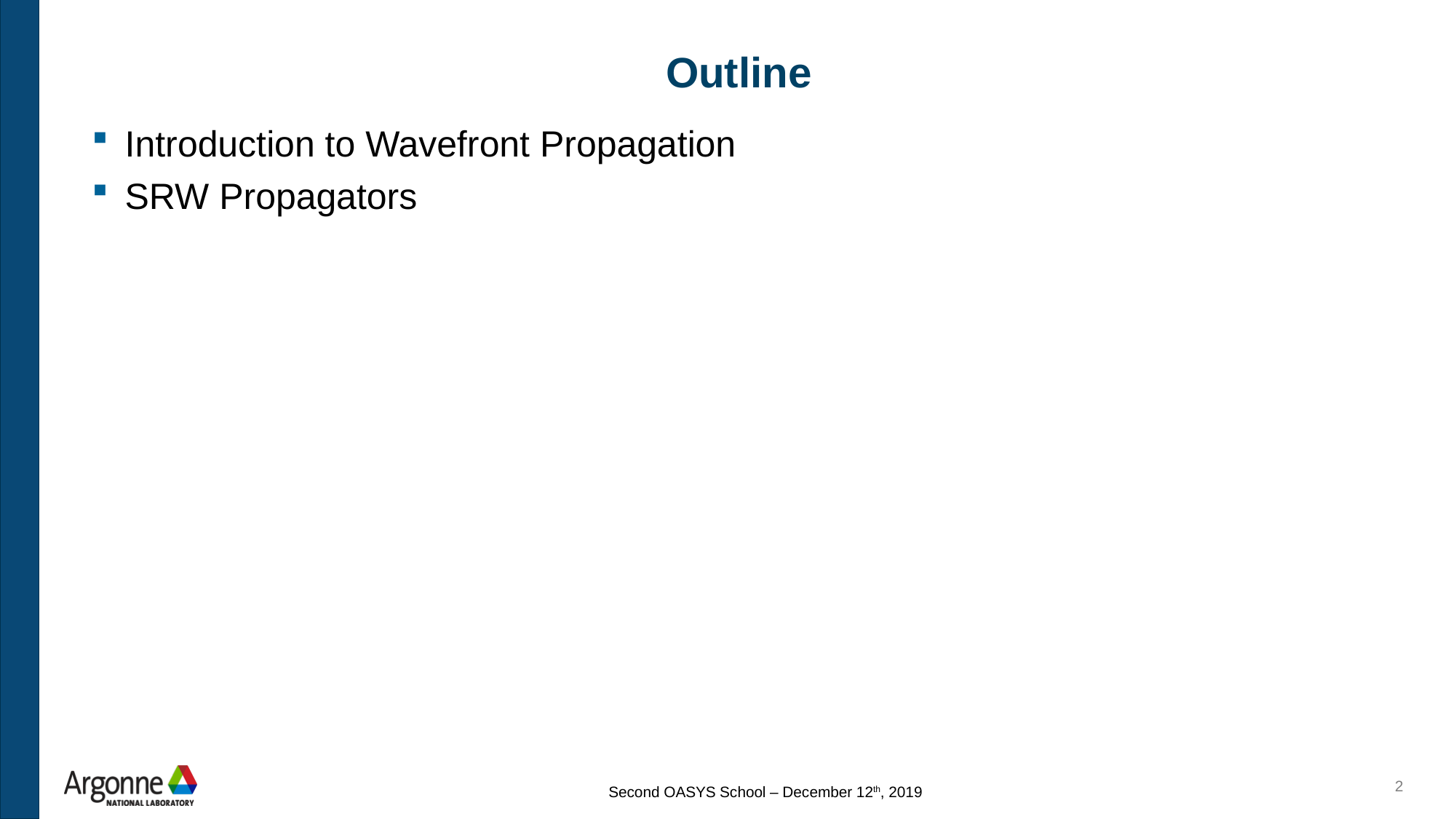

# Outline
Introduction to Wavefront Propagation
SRW Propagators
2
Second OASYS School – December 12th, 2019